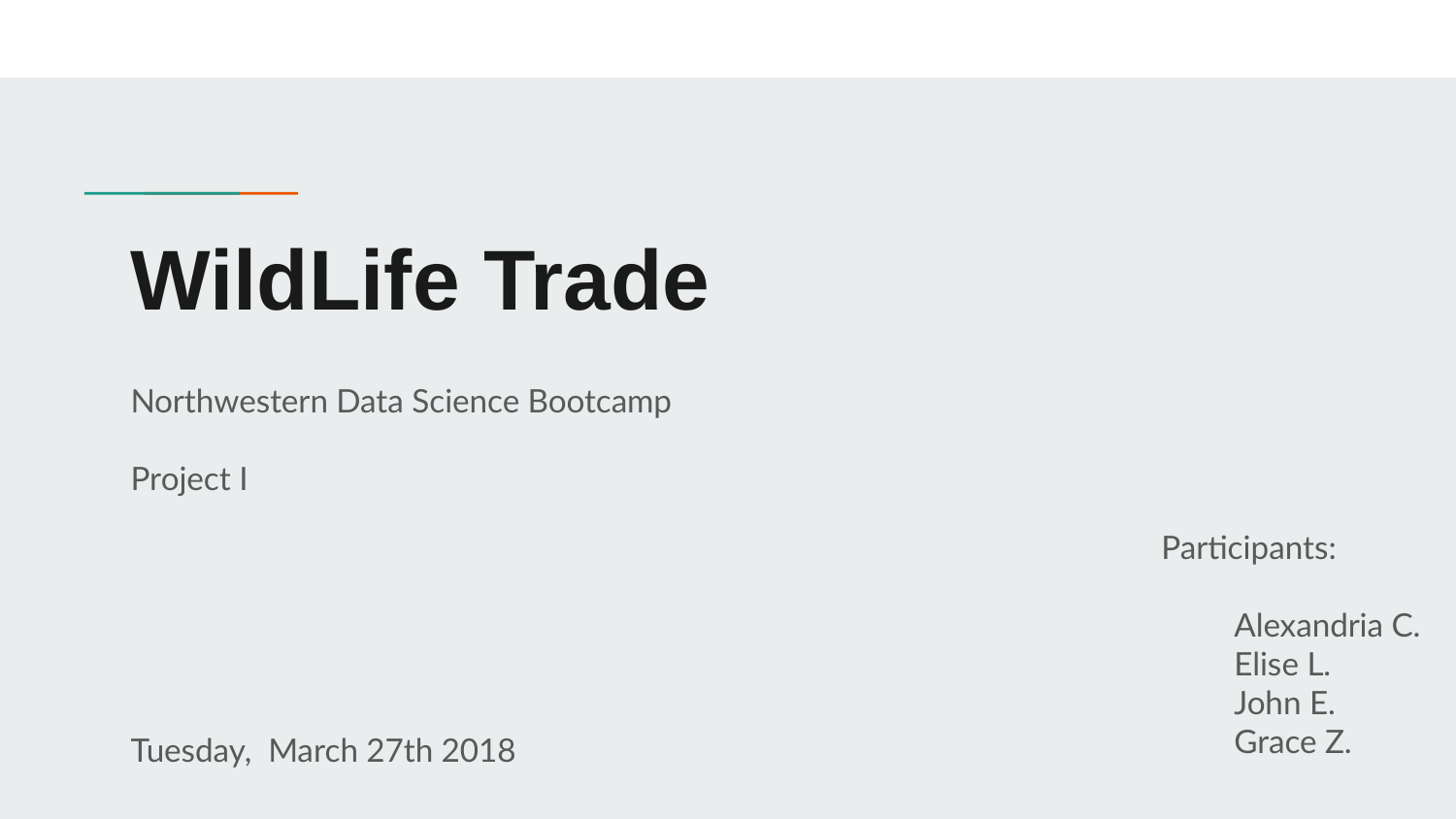

# WildLife Trade
Northwestern Data Science Bootcamp

Project I

Tuesday,  March 27th 2018

Participants:

Alexandria C.
Elise L.
John E.
Grace Z.